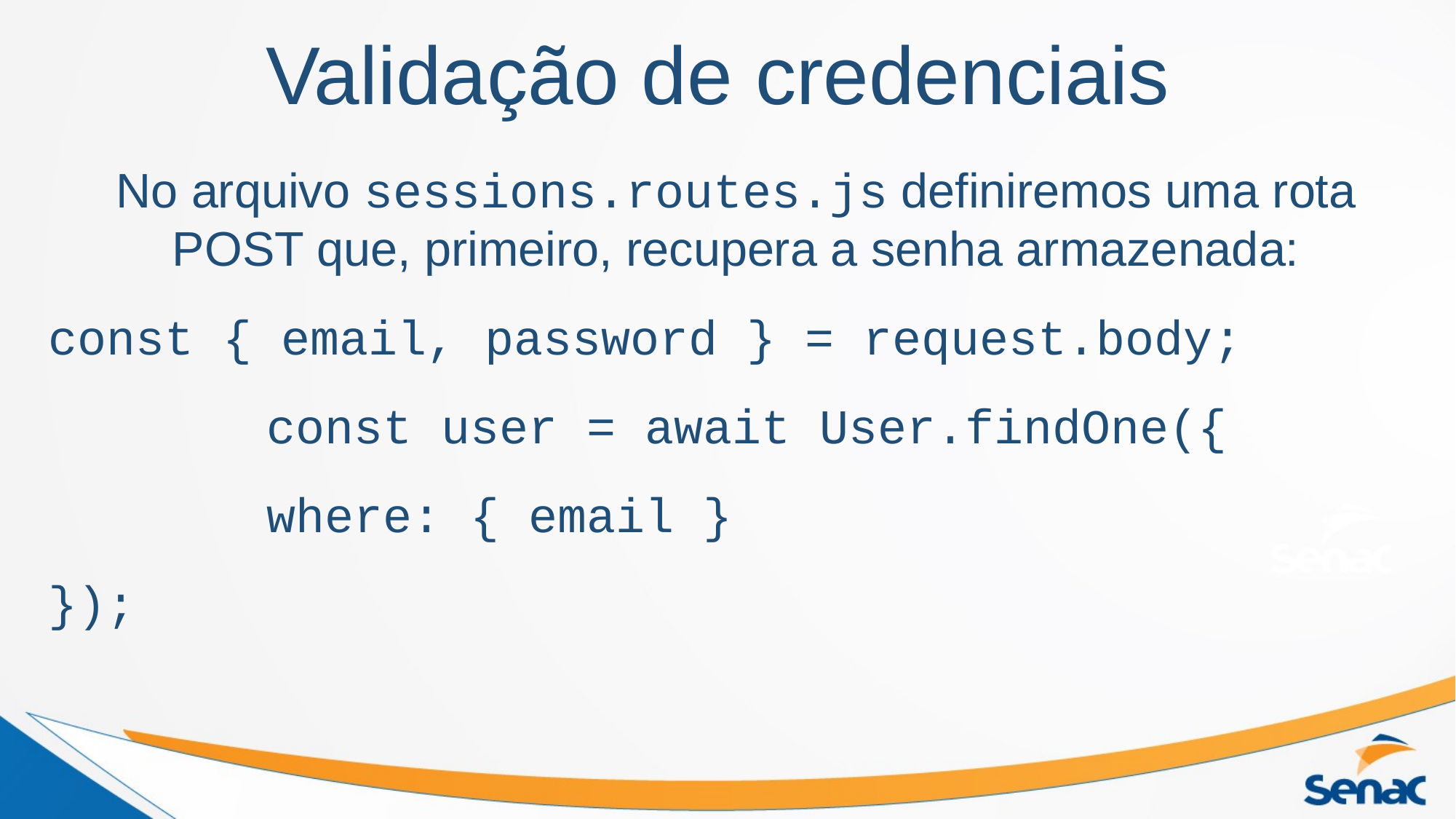

Validação de credenciais
No arquivo sessions.routes.js definiremos uma rota POST que, primeiro, recupera a senha armazenada:
const { email, password } = request.body;
		const user = await User.findOne({
		where: { email }
});